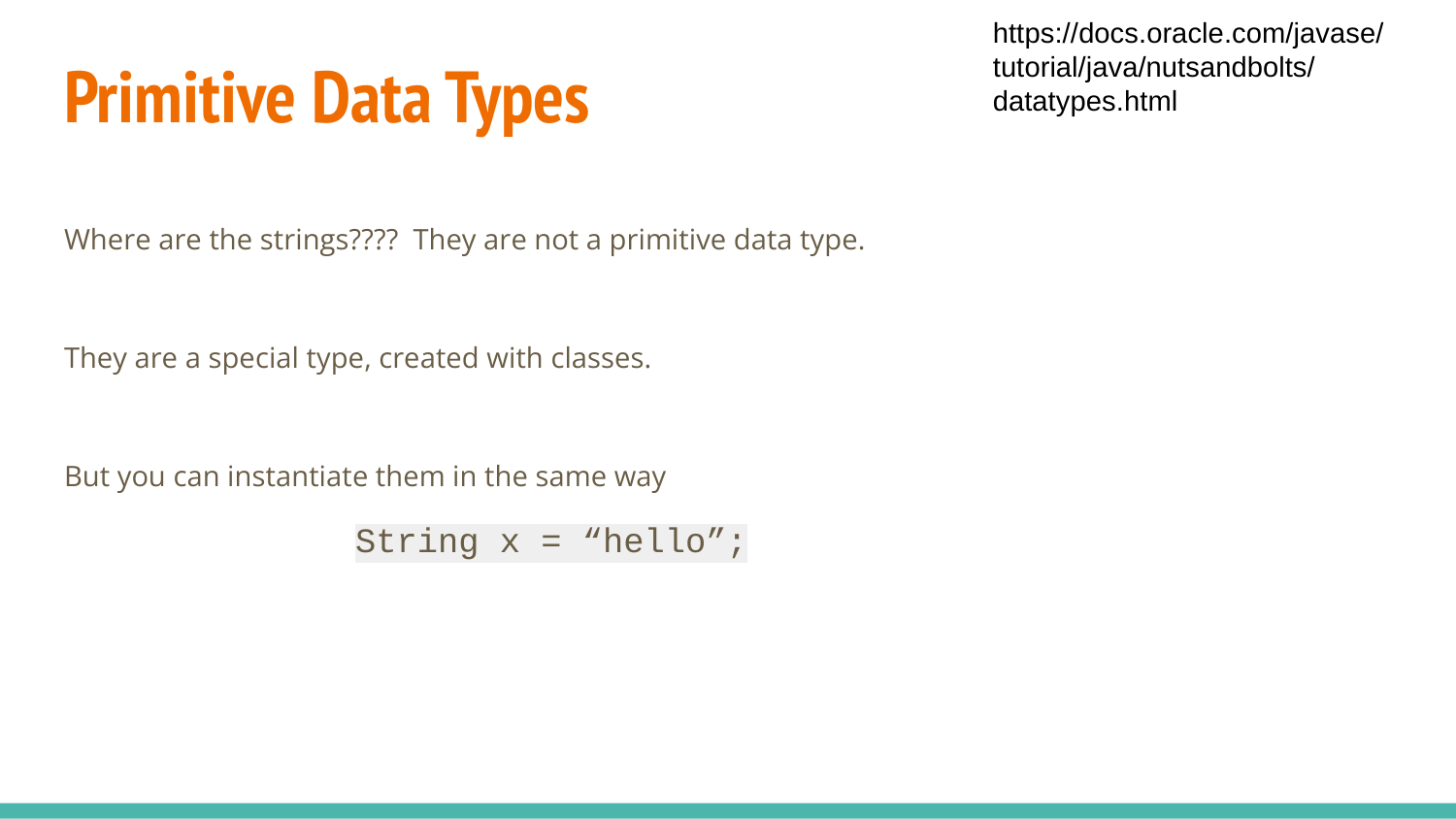

https://docs.oracle.com/javase/tutorial/java/nutsandbolts/
datatypes.html
# Primitive Data Types
Where are the strings????  They are not a primitive data type.

They are a special type, created with classes.

But you can instantiate them in the same way
		String x = “hello”;